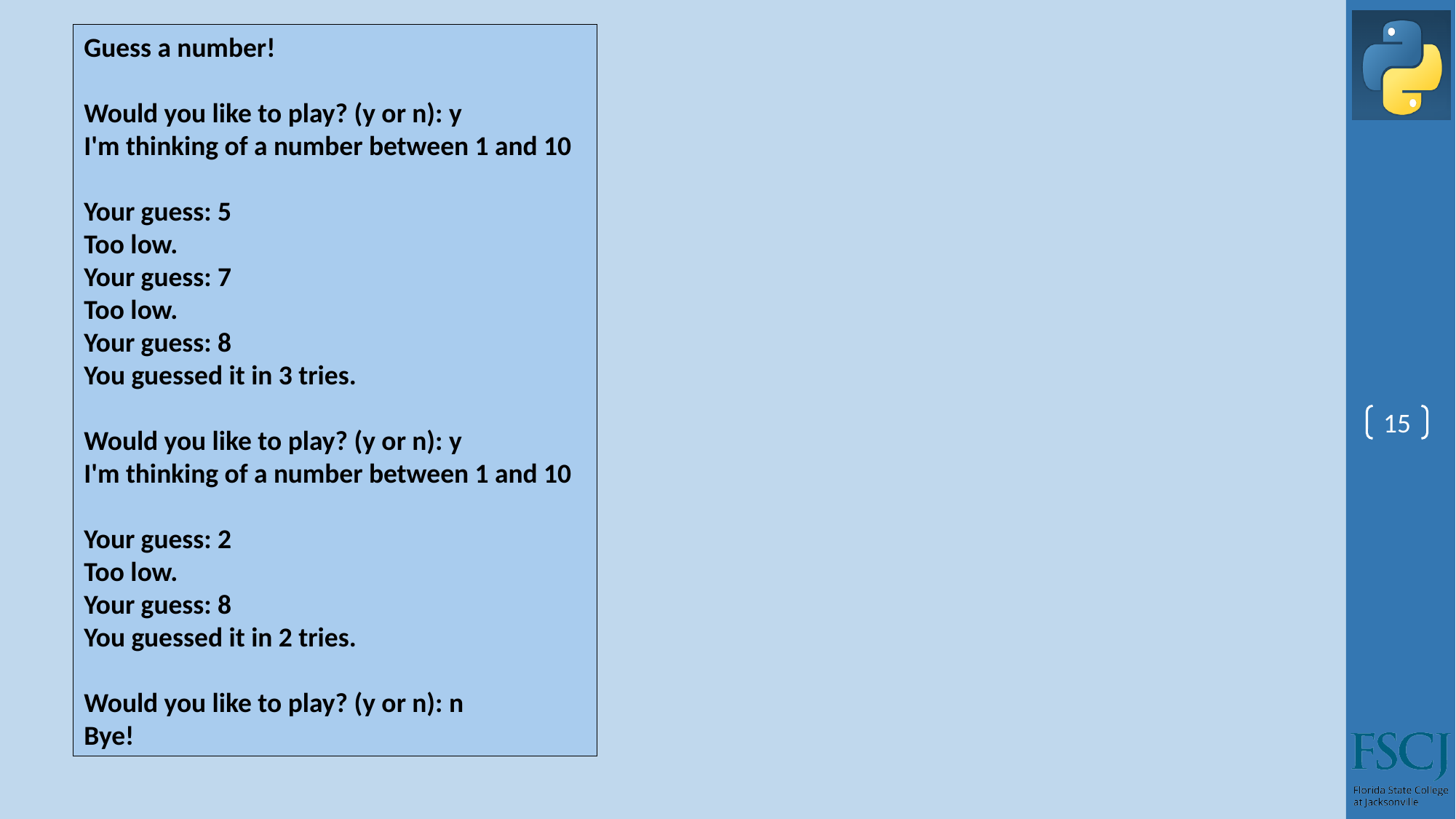

Guess a number!

Would you like to play? (y or n): y
I'm thinking of a number between 1 and 10

Your guess: 5
Too low.
Your guess: 7
Too low.
Your guess: 8
You guessed it in 3 tries.

Would you like to play? (y or n): y
I'm thinking of a number between 1 and 10

Your guess: 2
Too low.
Your guess: 8
You guessed it in 2 tries.

Would you like to play? (y or n): n
Bye!
15